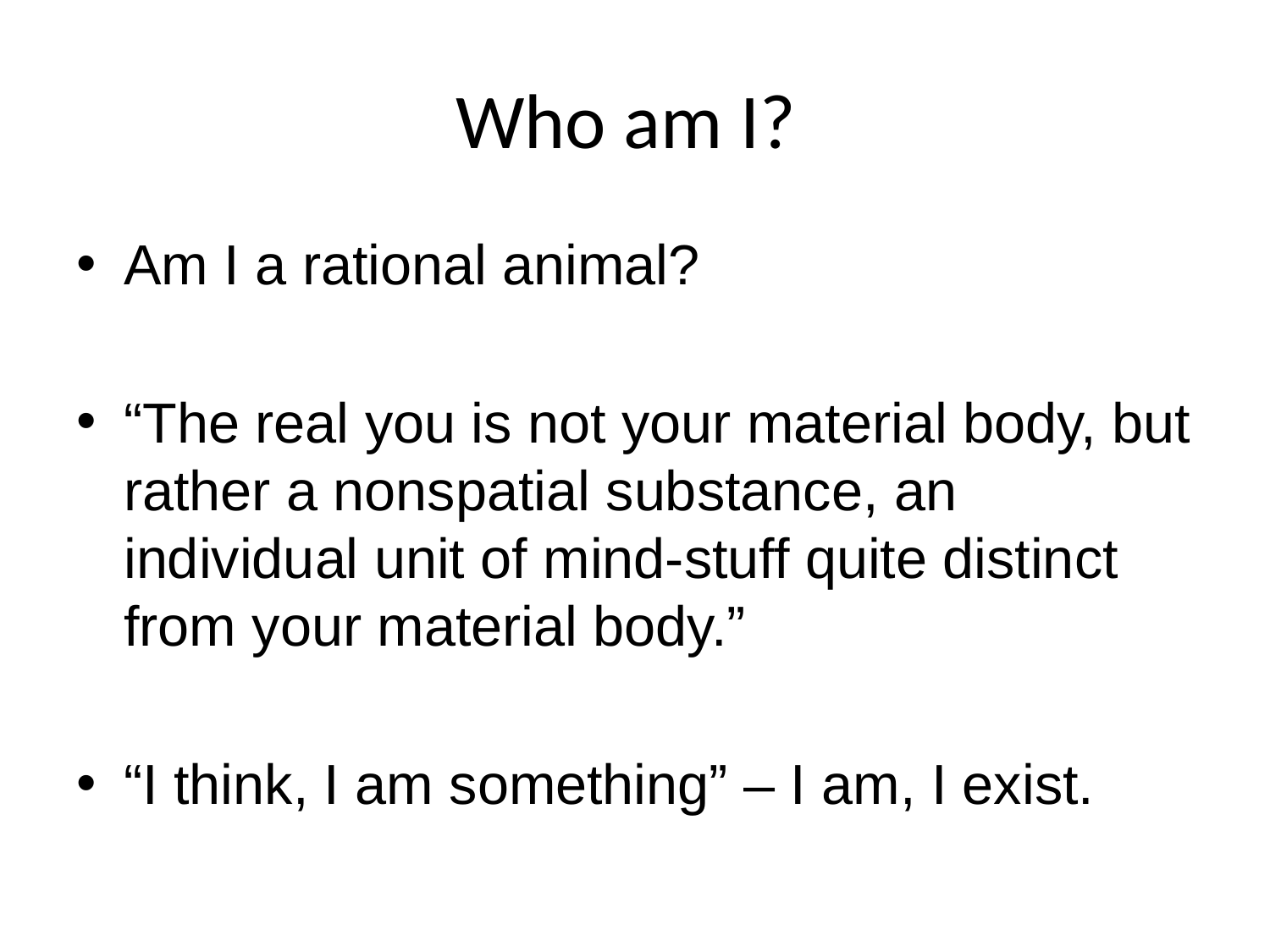

# Who am I?
Am I a rational animal?

“The real you is not your material body, but rather a nonspatial substance, an individual unit of mind-stuff quite distinct from your material body.”

“I think, I am something” – I am, I exist.